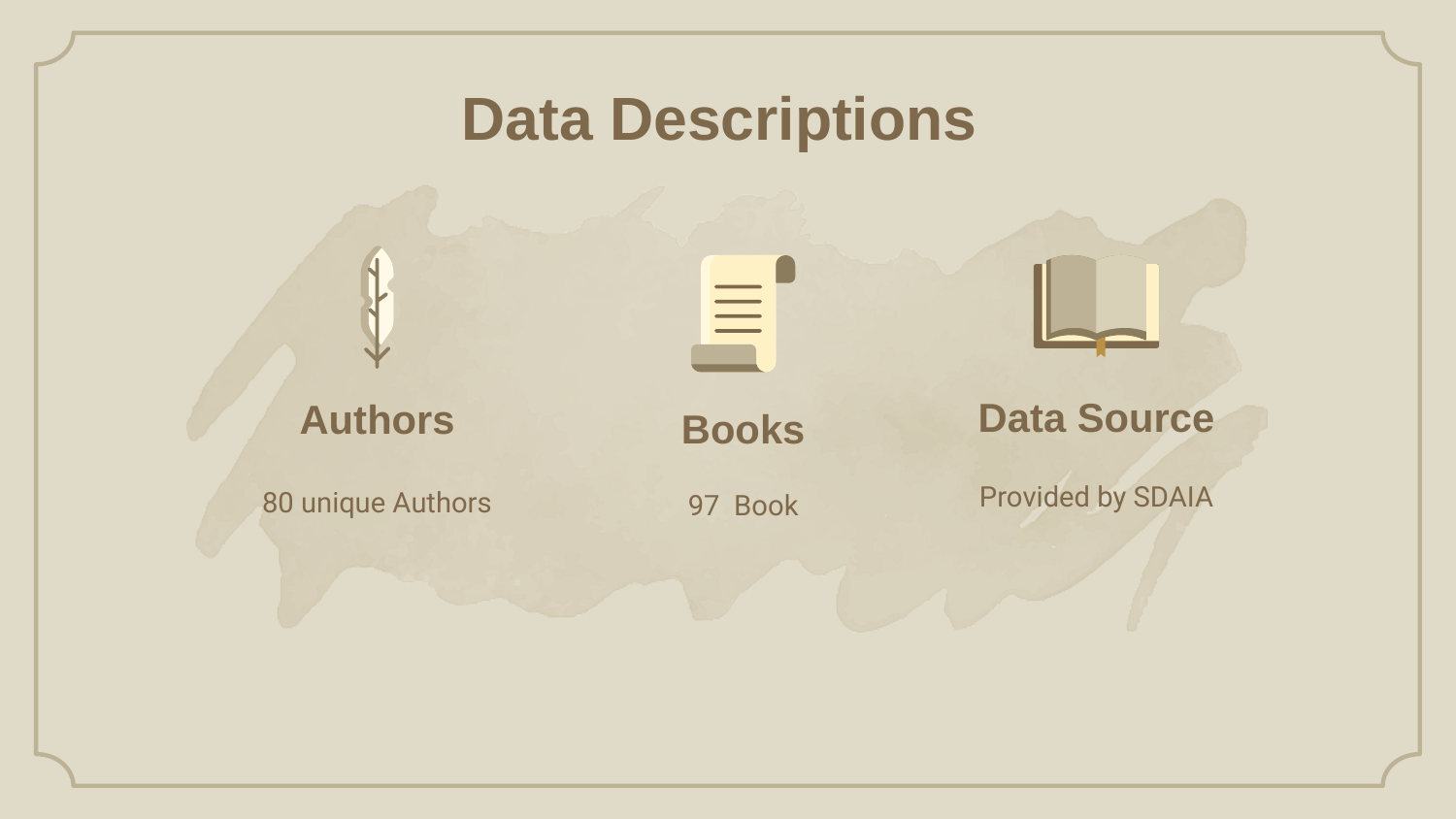

Data Descriptions

Data Source
# Authors
Books
Provided by SDAIA
97  Book
80 unique Authors